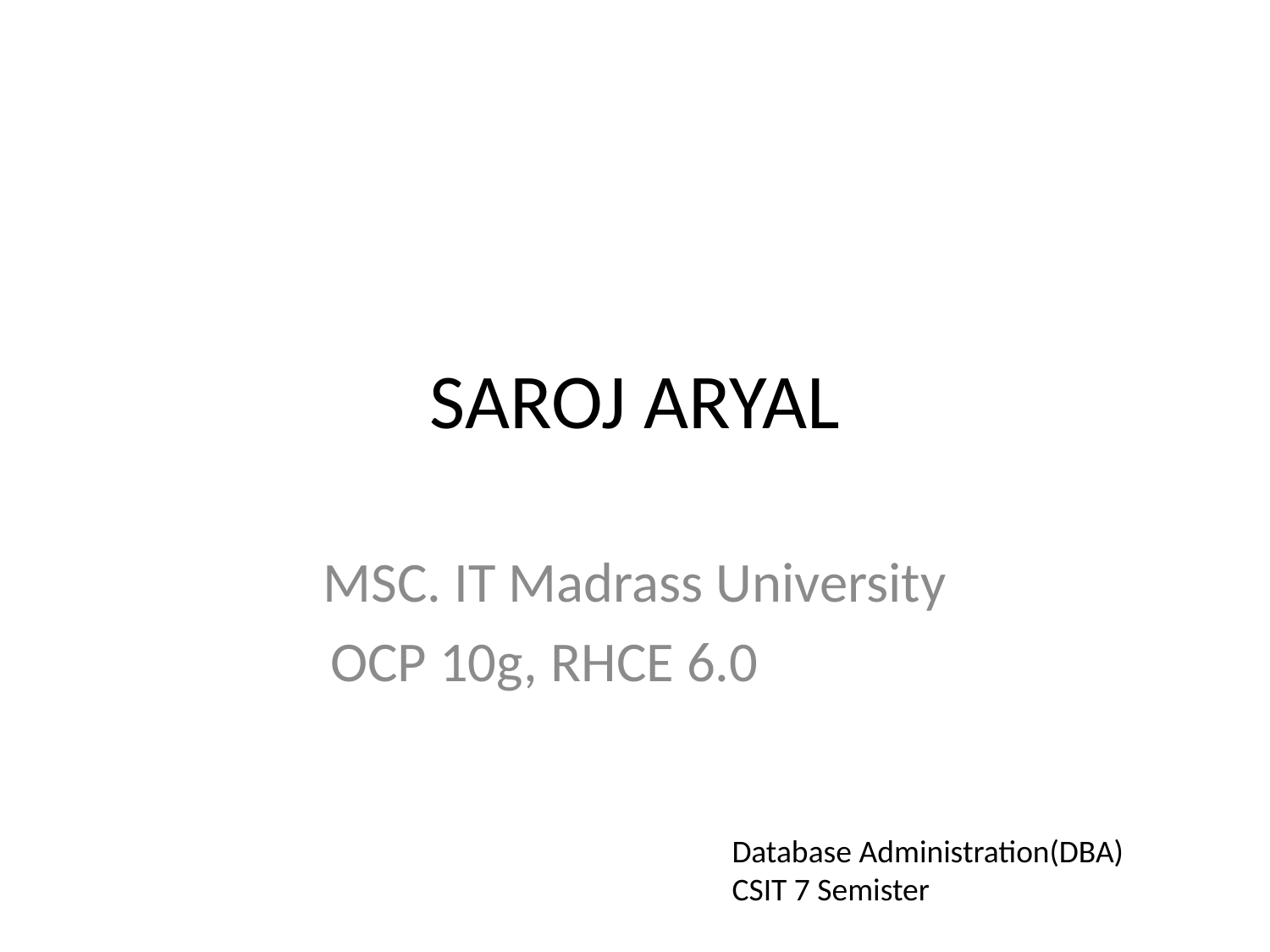

# SAROJ ARYAL
MSC. IT Madrass University
	OCP 10g, RHCE 6.0

Database Administration(DBA)
CSIT 7 Semister